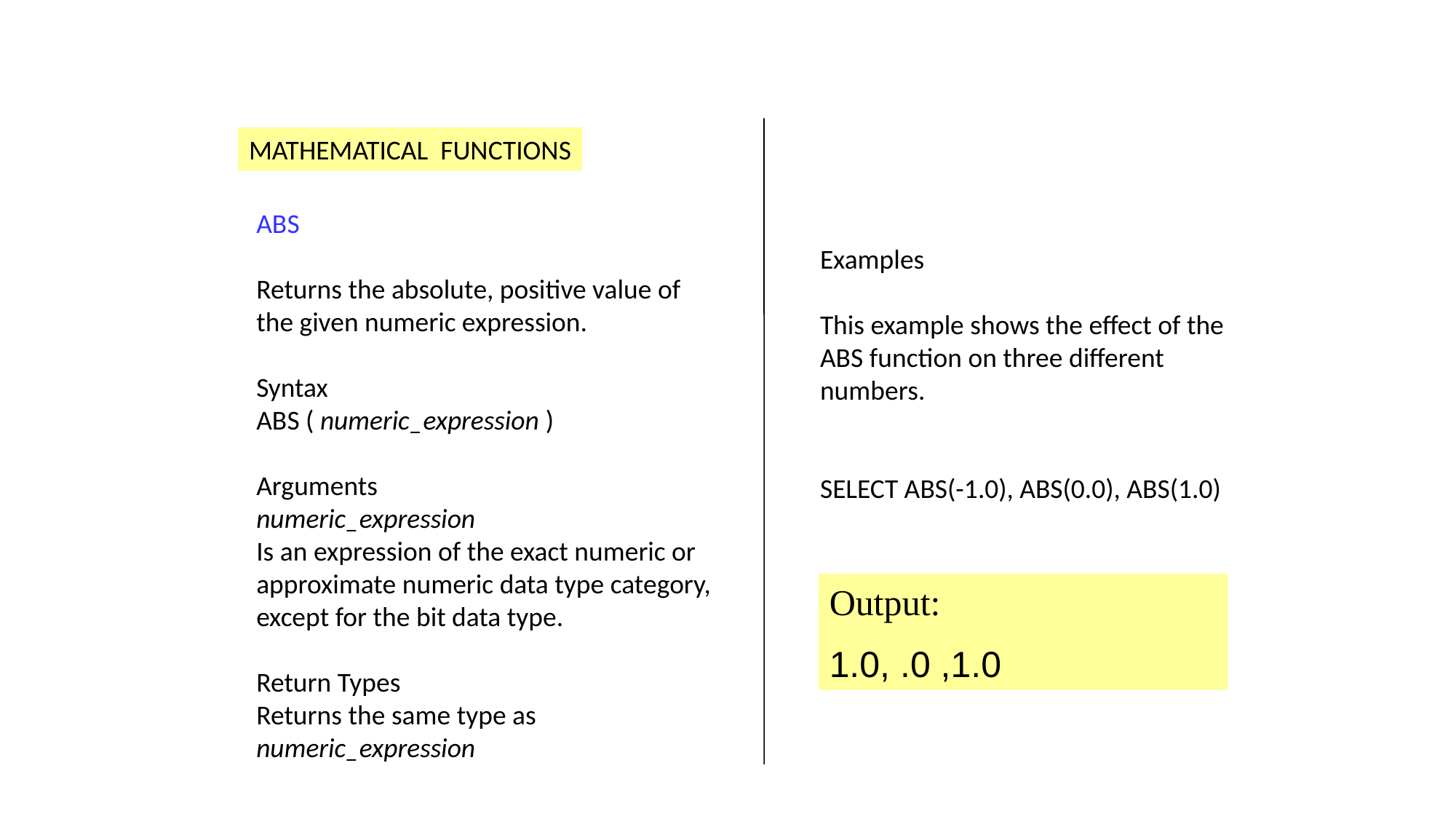

FUNCTIONS

MATHEMATICAL  FUNCTIONS
ABS

Returns the absolute, positive value of the given numeric expression.

Syntax
ABS ( numeric_expression )

Arguments
numeric_expression
Is an expression of the exact numeric or approximate numeric data type category, except for the bit data type.

Return Types
Returns the same type as numeric_expression

Examples

This example shows the effect of the ABS function on three different numbers.

SELECT ABS(-1.0), ABS(0.0), ABS(1.0)
Output:
1.0, .0 ,1.0